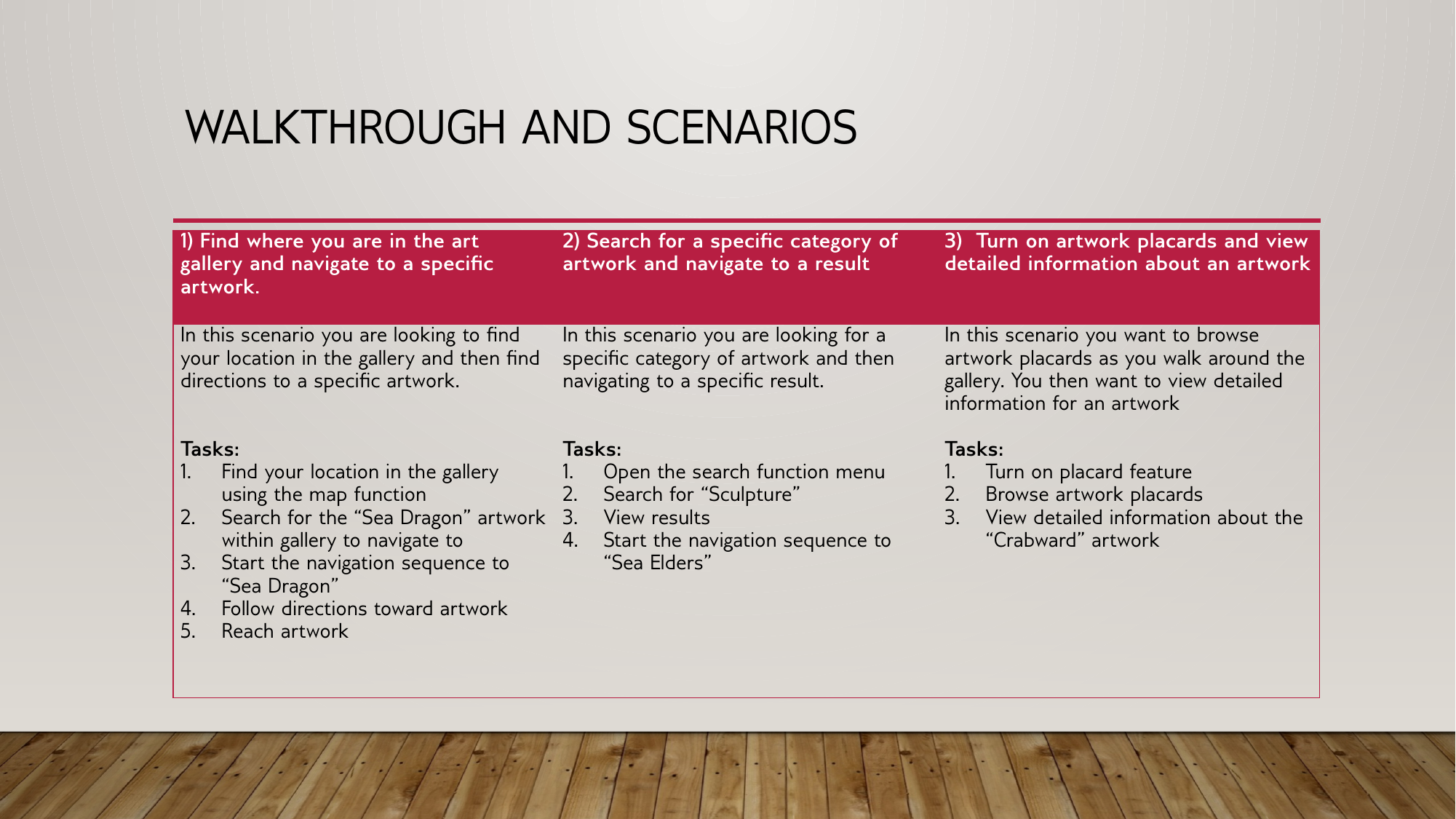

# Walkthrough and Scenarios
| 1) Find where you are in the art gallery and navigate to a specific artwork. | 2) Search for a specific category of artwork and navigate to a result | 3) Turn on artwork placards and view detailed information about an artwork |
| --- | --- | --- |
| In this scenario you are looking to find your location in the gallery and then find directions to a specific artwork.   Tasks: Find your location in the gallery using the map function Search for the “Sea Dragon” artwork within gallery to navigate to Start the navigation sequence to “Sea Dragon” Follow directions toward artwork Reach artwork | In this scenario you are looking for a specific category of artwork and then navigating to a specific result. Tasks: Open the search function menu Search for “Sculpture” View results Start the navigation sequence to “Sea Elders” | In this scenario you want to browse artwork placards as you walk around the gallery. You then want to view detailed information for an artwork Tasks: Turn on placard feature Browse artwork placards View detailed information about the “Crabward” artwork |